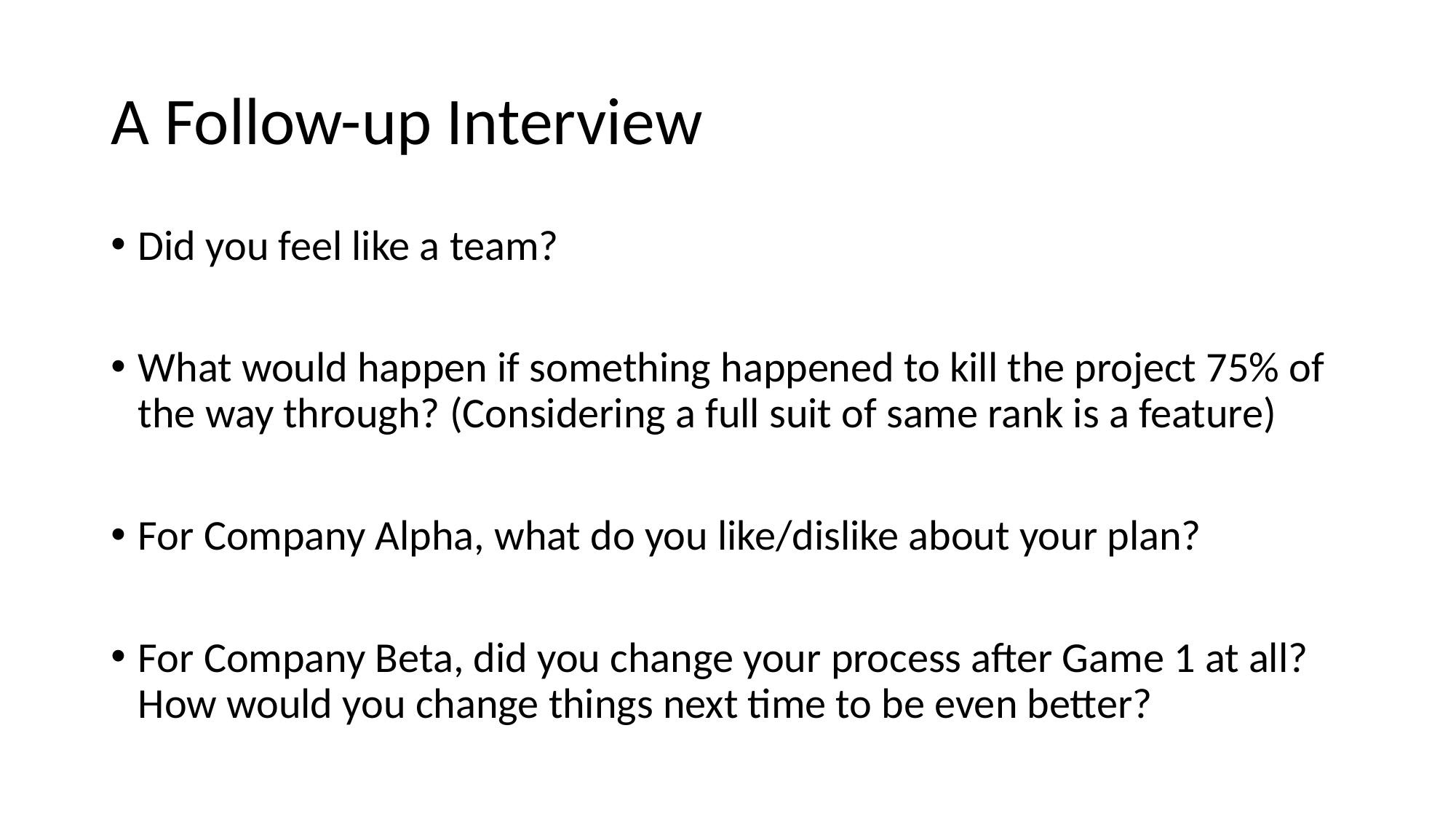

# A Follow-up Interview
Did you feel like a team?

What would happen if something happened to kill the project 75% of the way through? (Considering a full suit of same rank is a feature)

For Company Alpha, what do you like/dislike about your plan?

For Company Beta, did you change your process after Game 1 at all? How would you change things next time to be even better?